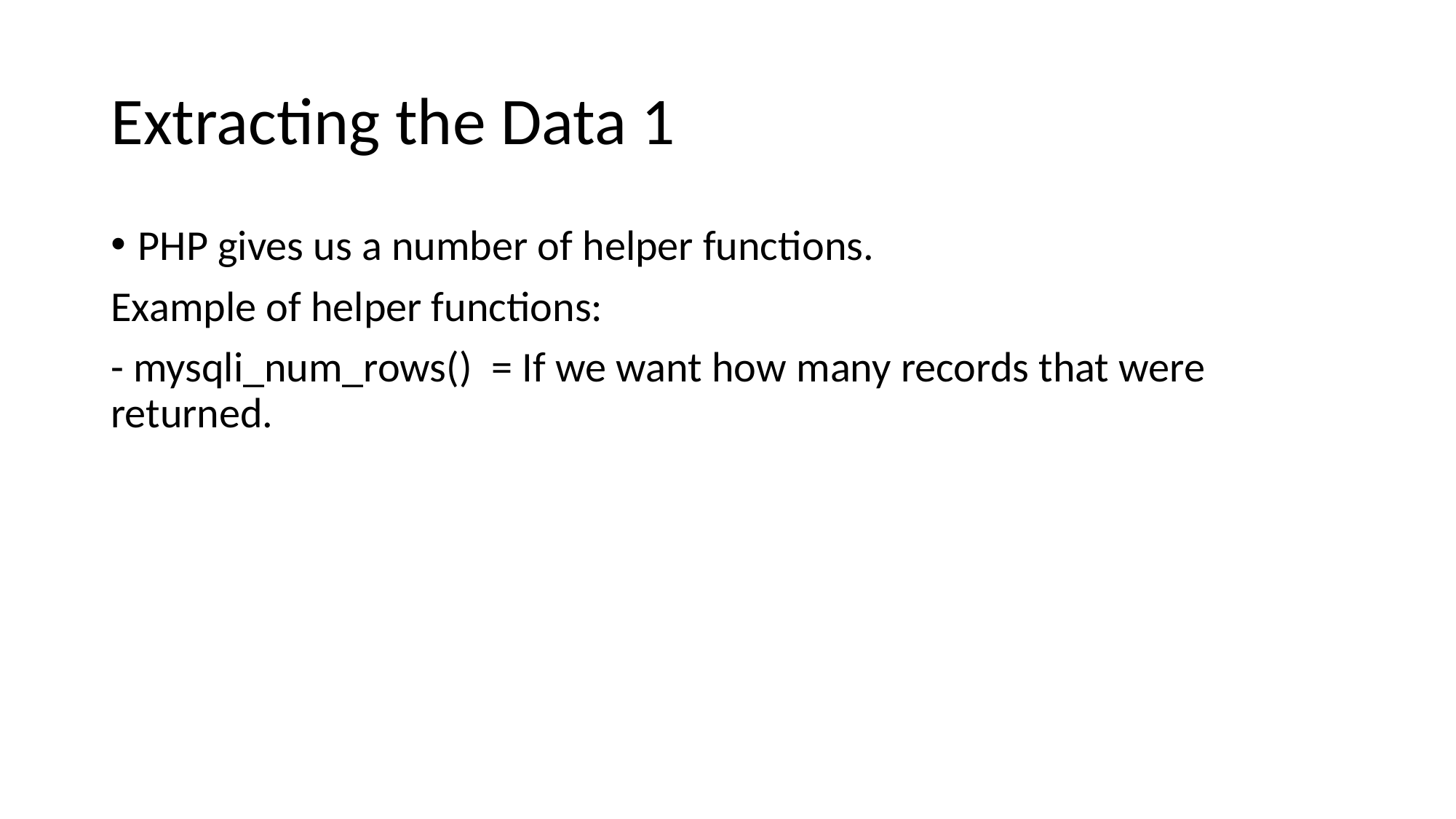

# Extracting the Data 1
PHP gives us a number of helper functions.
Example of helper functions:
- mysqli_num_rows()  = If we want how many records that were returned.